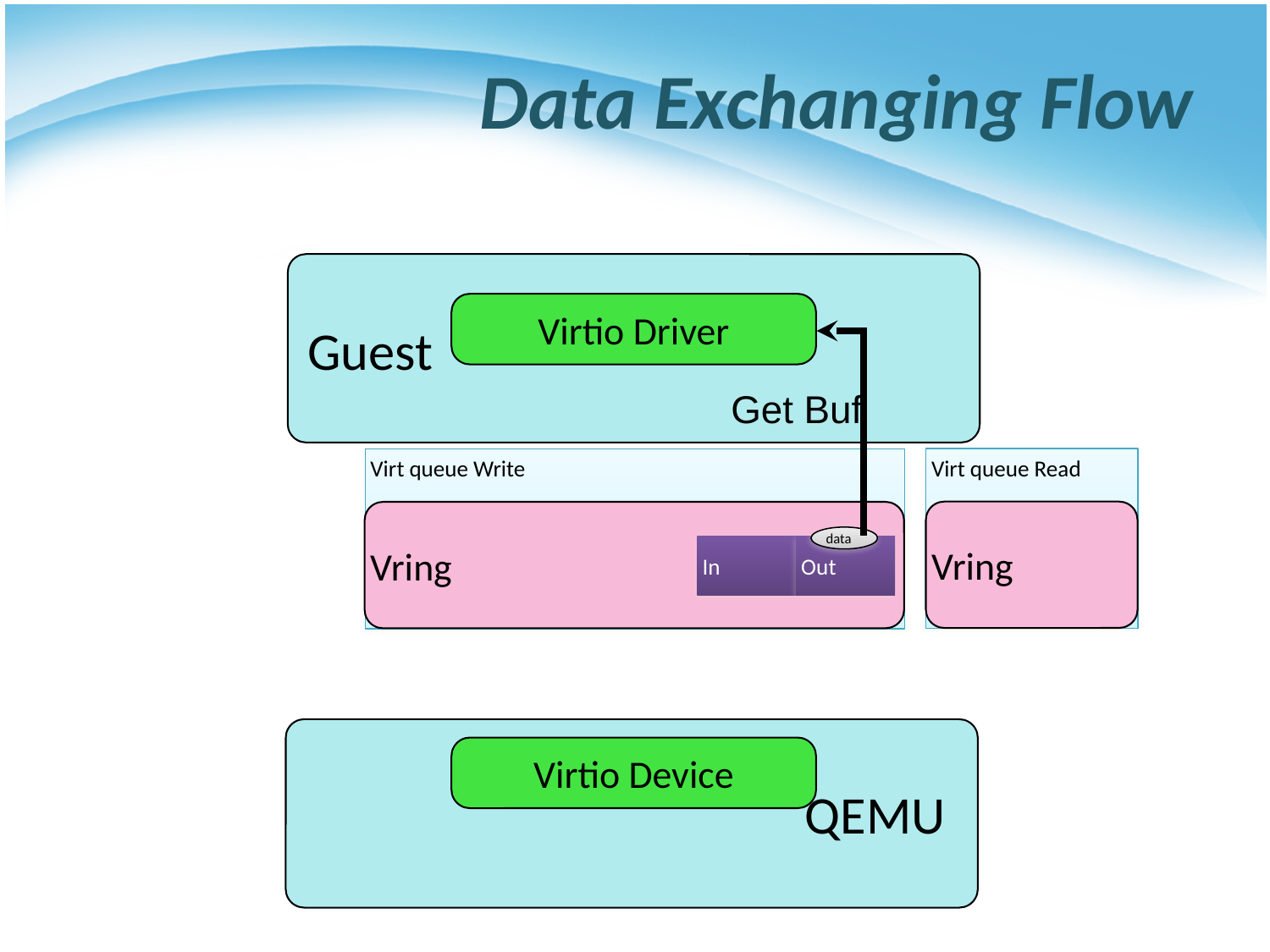

# Data Exchanging Flow

Guest
Virtio Driver

Get Buf
Virt queue Read
Vring
Virt queue Write
Vring
data

In
Out

QEMU
Virtio Device